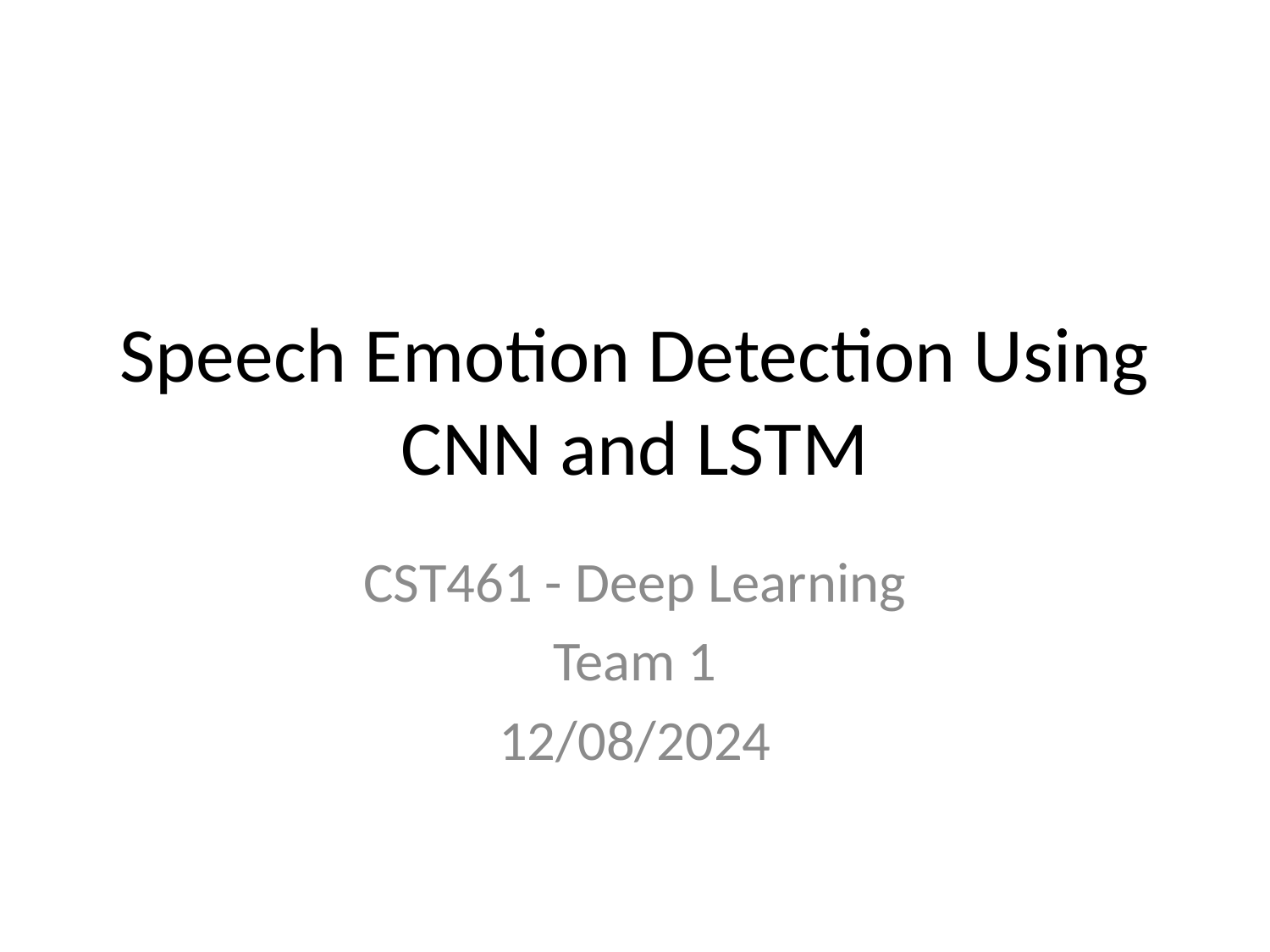

# Speech Emotion Detection Using CNN and LSTM
CST461 - Deep Learning
Team 1
12/08/2024